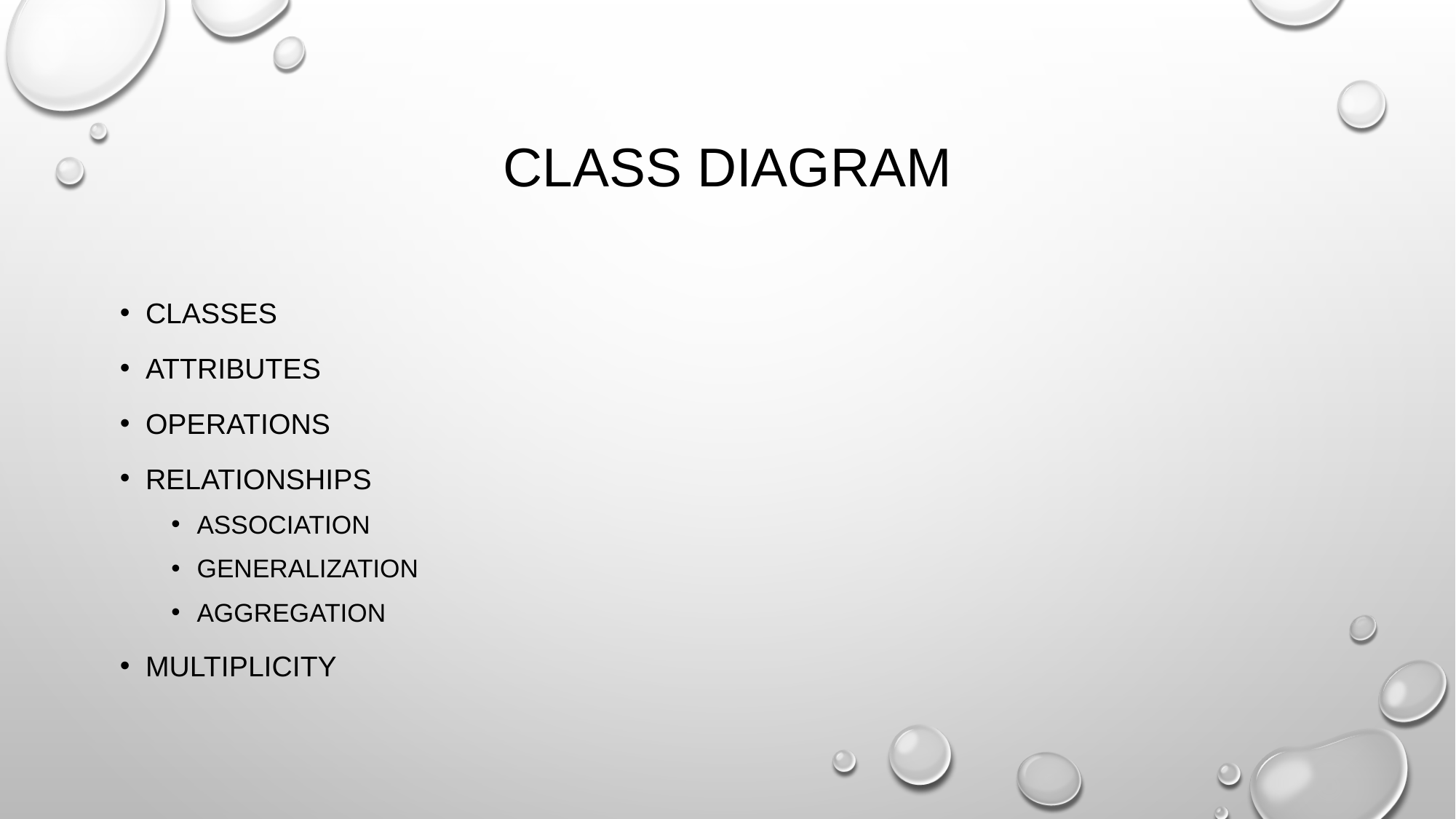

# Class diagram
Classes
Attributes
Operations
Relationships
Association
Generalization
Aggregation
Multiplicity